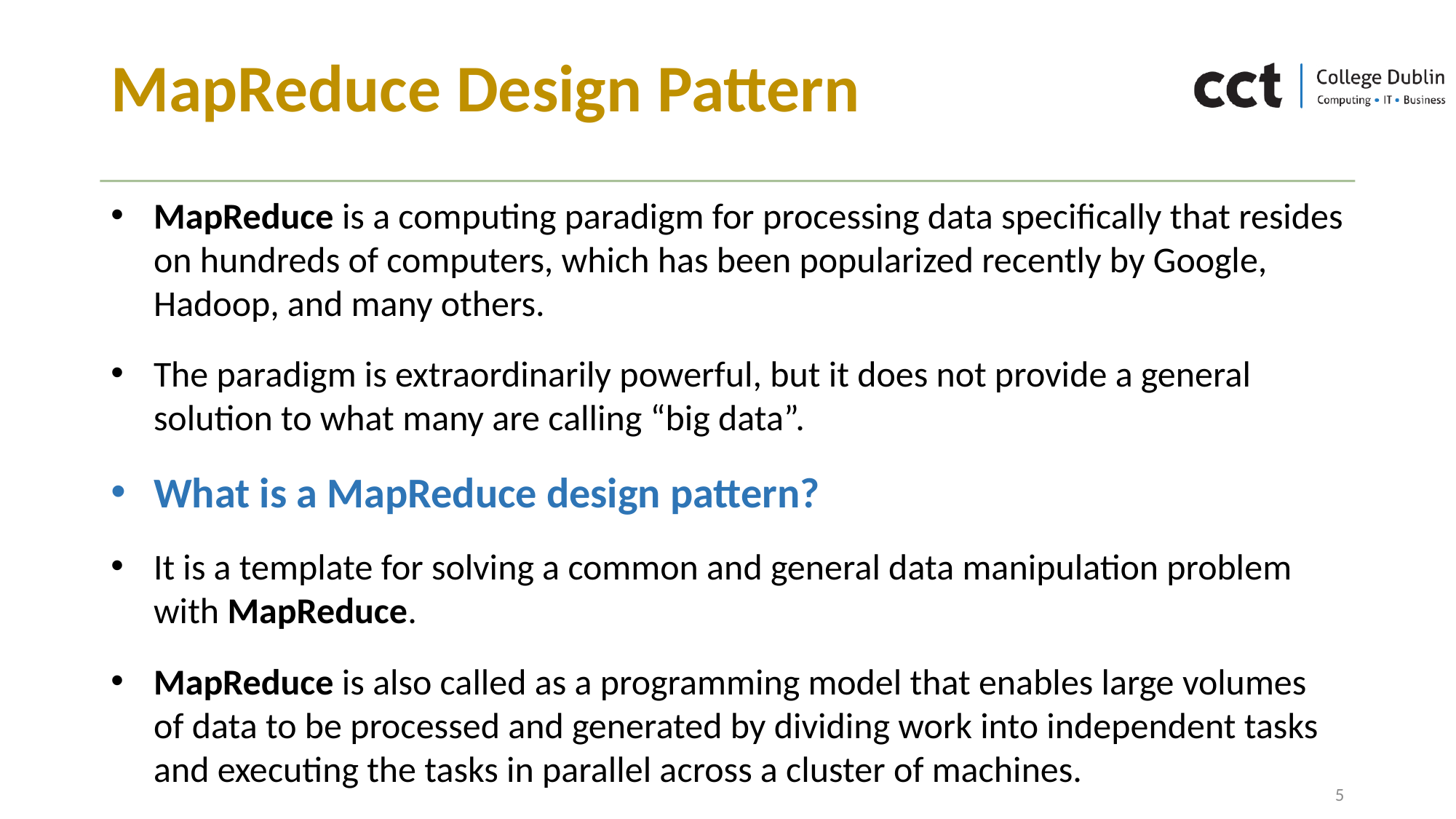

# MapReduce Design Pattern
MapReduce is a computing paradigm for processing data specifically that resides on hundreds of computers, which has been popularized recently by Google, Hadoop, and many others.
The paradigm is extraordinarily powerful, but it does not provide a general solution to what many are calling “big data”.
What is a MapReduce design pattern?
It is a template for solving a common and general data manipulation problem with MapReduce.
MapReduce is also called as a programming model that enables large volumes of data to be processed and generated by dividing work into independent tasks and executing the tasks in parallel across a cluster of machines.
5